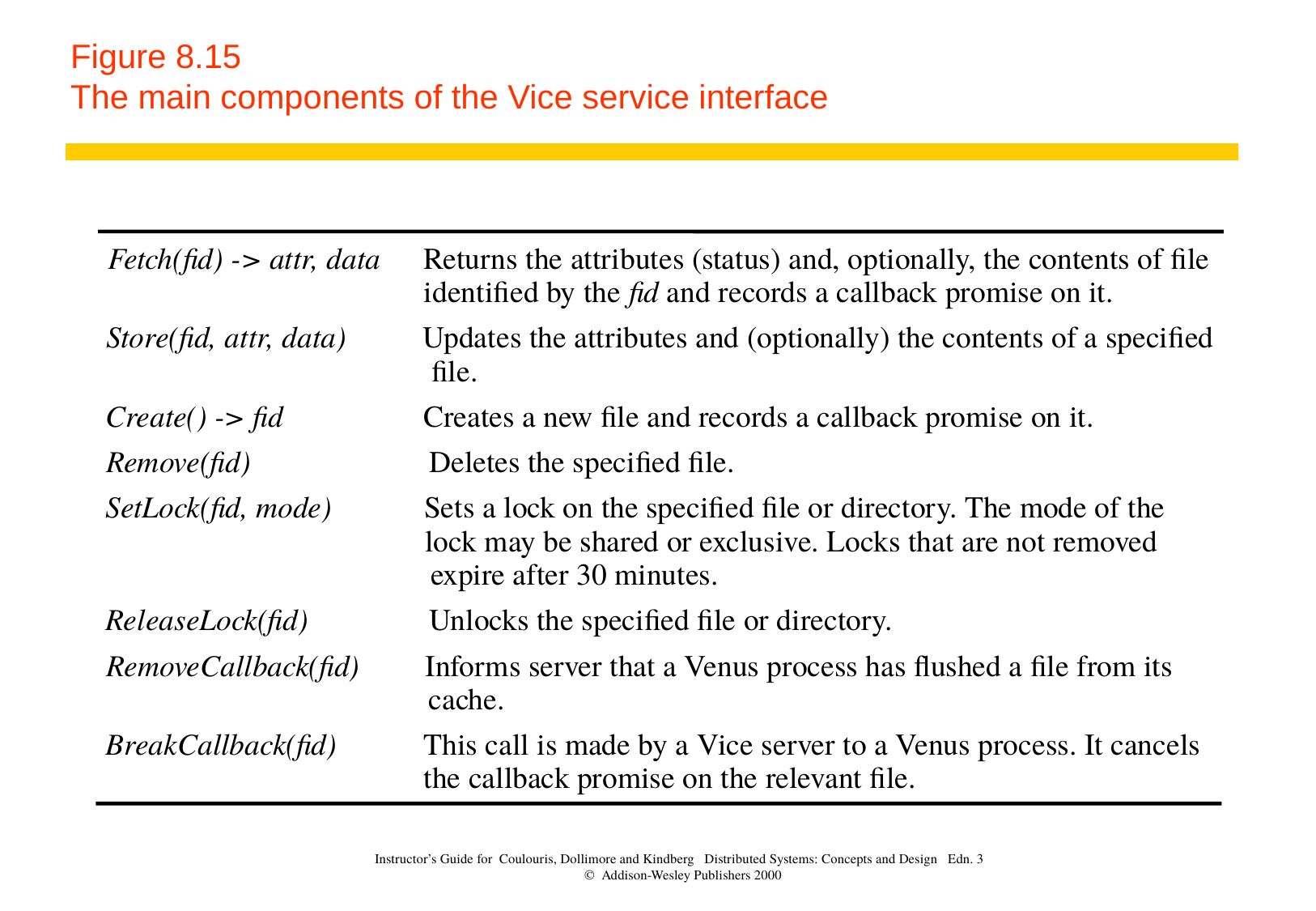

# Figure 8.15 The main components of the Vice service interface

Fetch(fid) -> attr, data
Returns the attributes (status) and, optionally, the contents of file
identified by the fid and records a callback promise on it.
Store(fid, attr, data)
Updates the attributes and (optionally) the contents of a specified
file.
Create() -> fid
Creates a new file and records a callback promise on it.
Remove(fid)
Deletes the specified file.
SetLock(fid, mode)
Sets a lock on the specified file or directory. The mode of the
lock may be shared or exclusive. Locks that are not removed
expire after 30 minutes.
ReleaseLock(fid)
Unlocks the specified file or directory.
RemoveCallback(fid)
Informs server that a Venus process has flushed a file from its
cache.
BreakCallback(fid)
This call is made by a Vice server to a Venus process. It cancels
the callback promise on the relevant file.

Instructor’s Guide for  Coulouris, Dollimore and Kindberg   Distributed Systems: Concepts and Design   Edn. 3
©  Addison-Wesley Publishers 2000